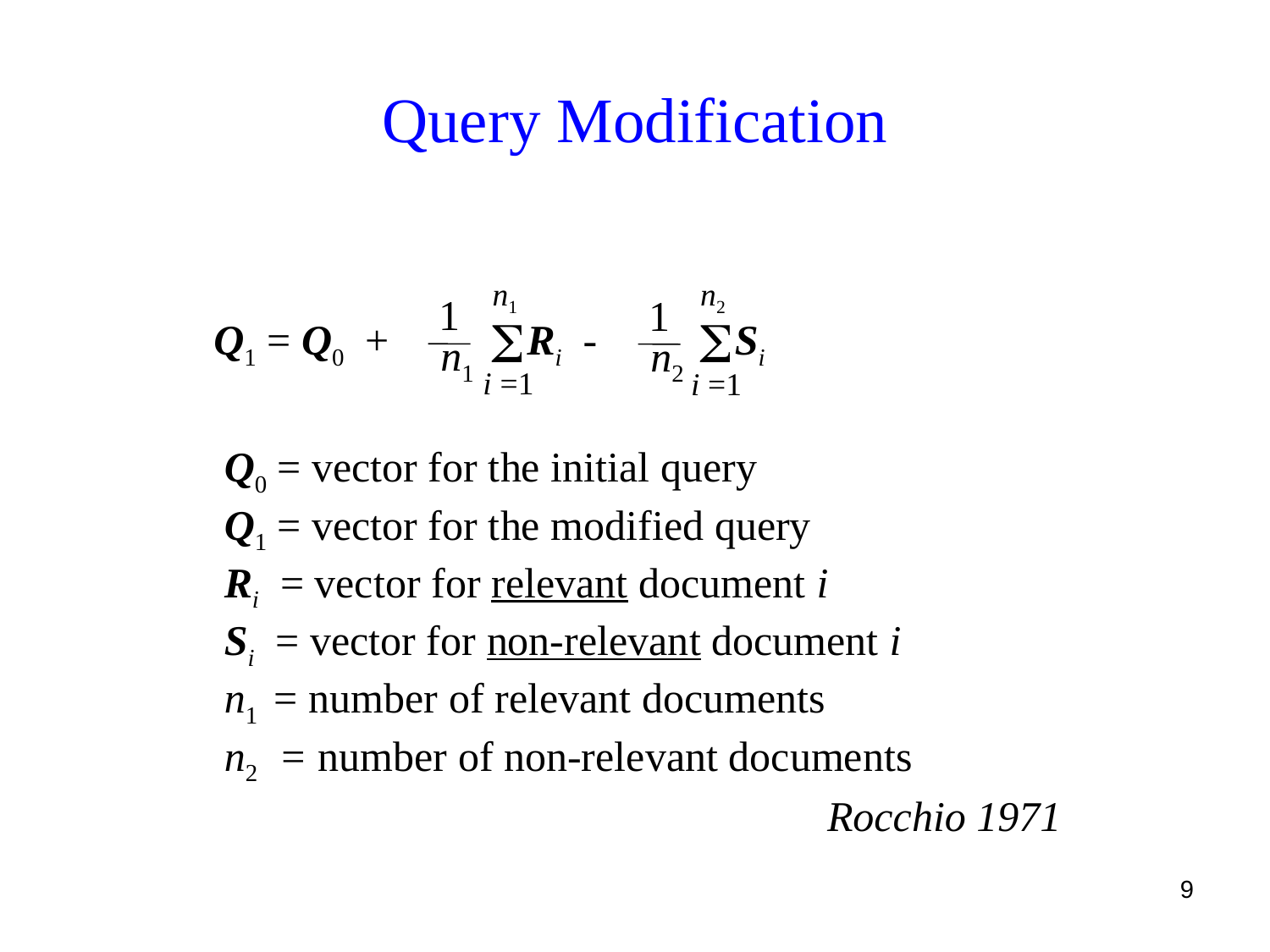

# Query Modification
n1
Σ
i =1
1
n1

n2
Σ
i =1
1
n2

Q1 = Q0  +             Ri  -             Si
Q0 = vector for the initial query
Q1 = vector for the modified query
Ri  = vector for relevant document i
Si  = vector for non-relevant document i
n1  = number of relevant documents
n2  = number of non-relevant documents
Rocchio 1971
9